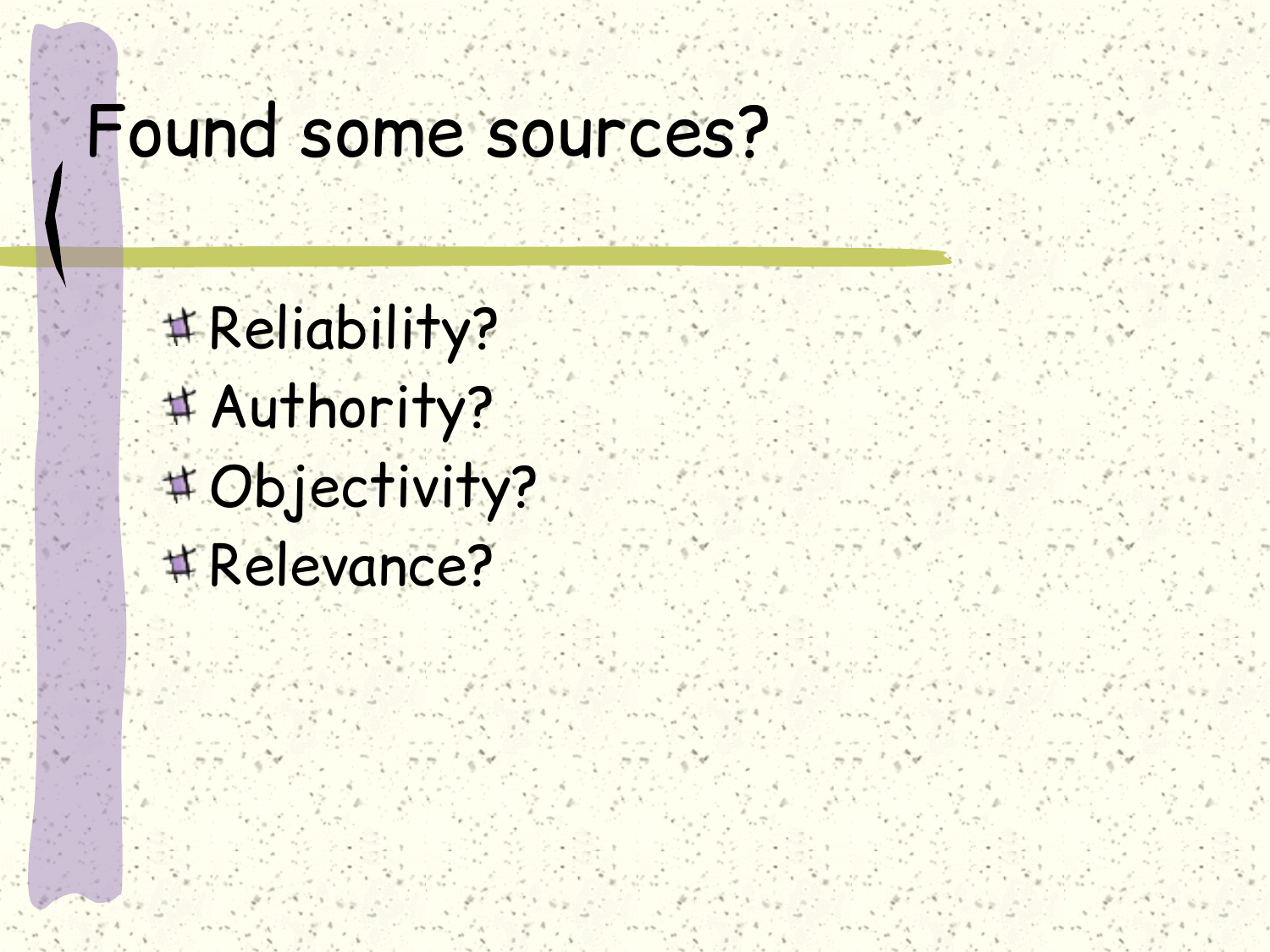

# Found some sources?
Reliability?
Authority?
Objectivity?
Relevance?